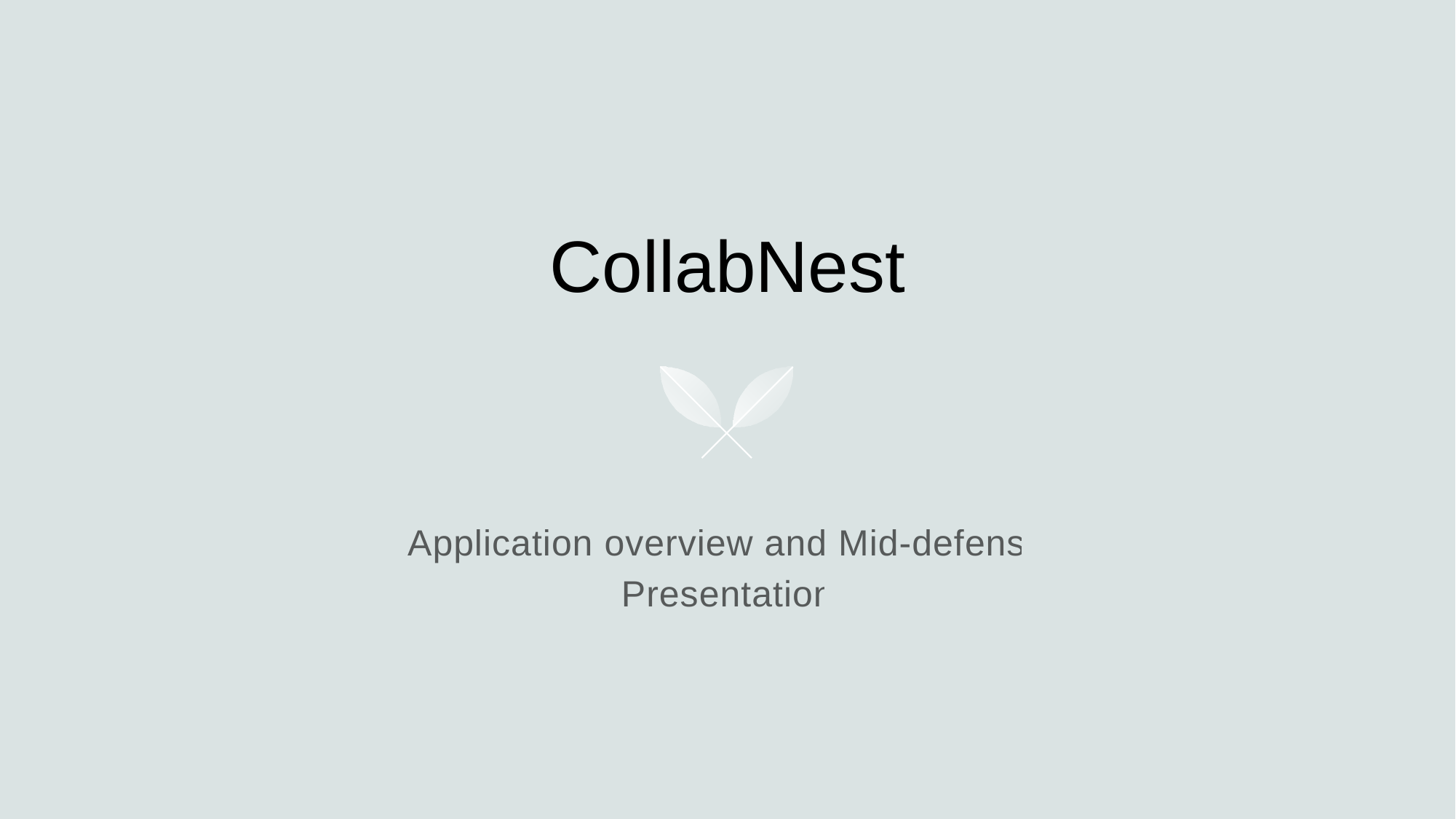

# CollabNest

Application overview and Mid-defense Presentation